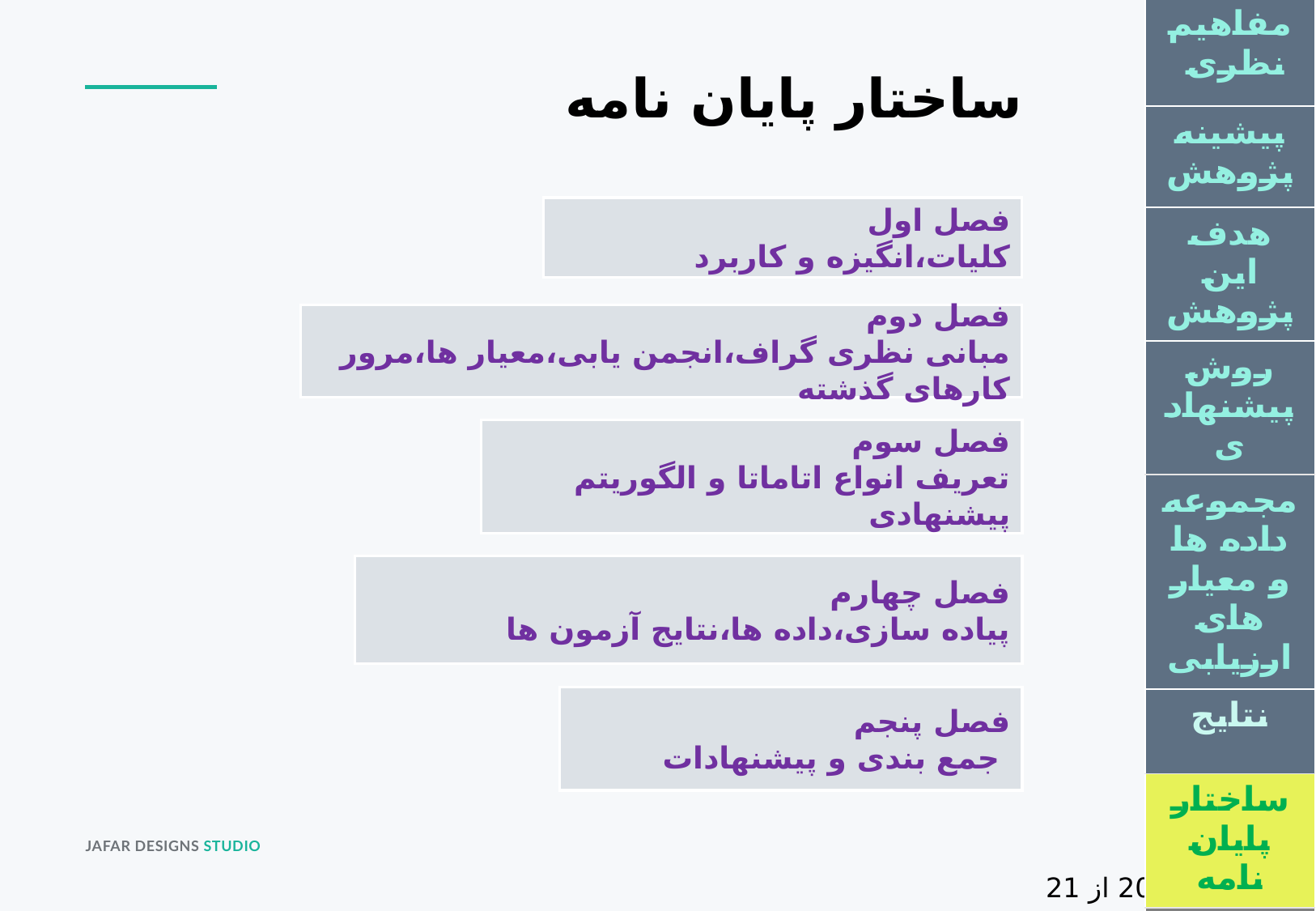

| مفاهیم نظری |
| --- |
| پیشینه پژوهش |
| هدف این پژوهش |
| روش پیشنهادی |
| مجموعه داده ها و معیار های ارزیابی |
| نتایج |
| ساختار پایان نامه |
| مراجع |
ساختار پایان نامه
فصل اول
کلیات،انگیزه و کاربرد
فصل دوم
مبانی نظری گراف،انجمن یابی،معیار ها،مرور کارهای گذشته
فصل سوم
تعریف انواع اتاماتا و الگوریتم پیشنهادی
فصل چهارم
پیاده سازی،داده ها،نتایج آزمون ها
فصل پنجم
جمع بندی و پیشنهادات
20 از 21